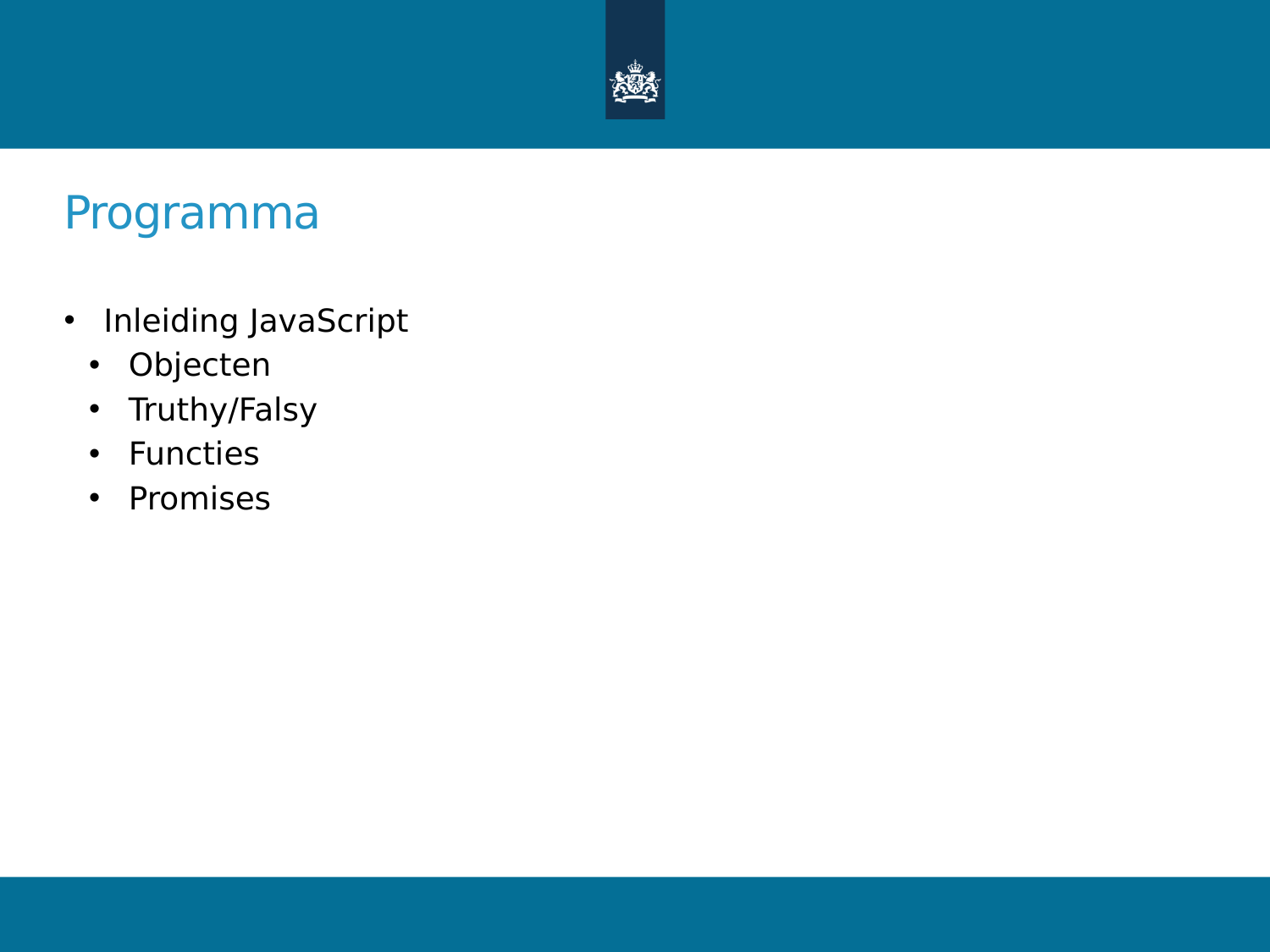

# Programma

Inleiding JavaScript
Objecten
Truthy/Falsy
Functies
Promises